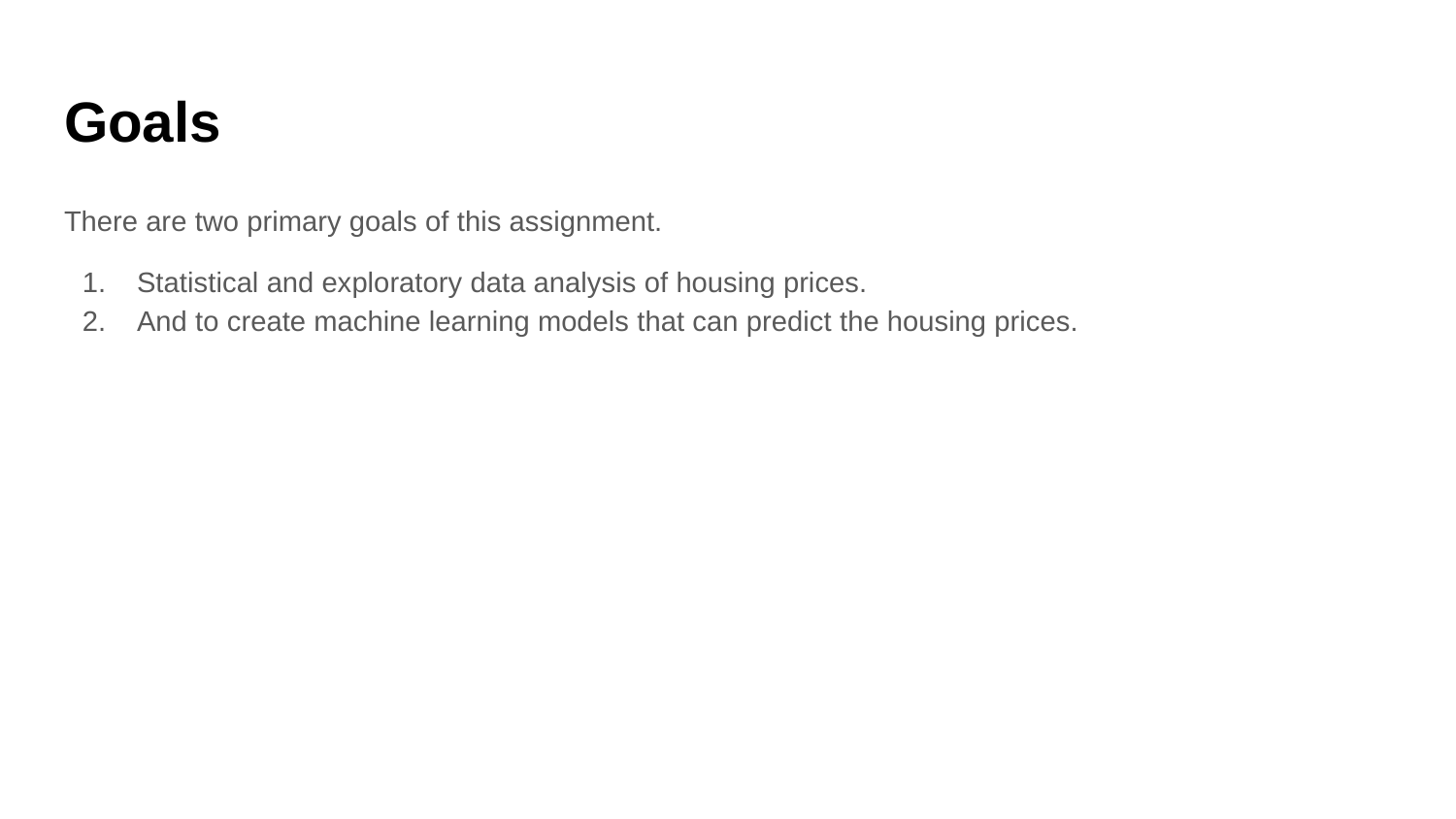

# Goals

There are two primary goals of this assignment.
Statistical and exploratory data analysis of housing prices.
And to create machine learning models that can predict the housing prices.